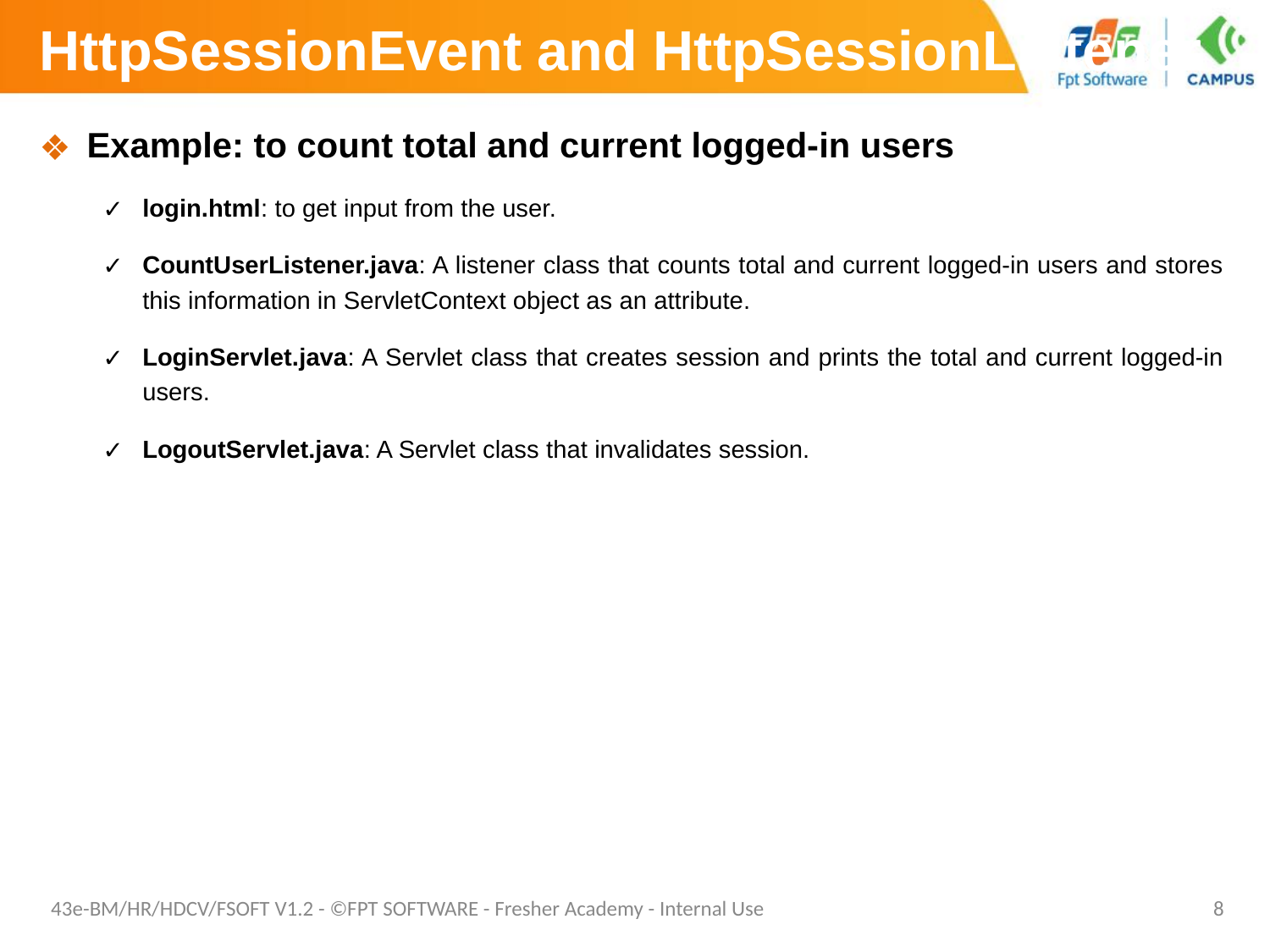

# HttpSessionEvent and HttpSessionListener
Example: to count total and current logged-in users
login.html: to get input from the user.
CountUserListener.java: A listener class that counts total and current logged-in users and stores this information in ServletContext object as an attribute.
LoginServlet.java: A Servlet class that creates session and prints the total and current logged-in users.
LogoutServlet.java: A Servlet class that invalidates session.
43e-BM/HR/HDCV/FSOFT V1.2 - ©FPT SOFTWARE - Fresher Academy - Internal Use
8